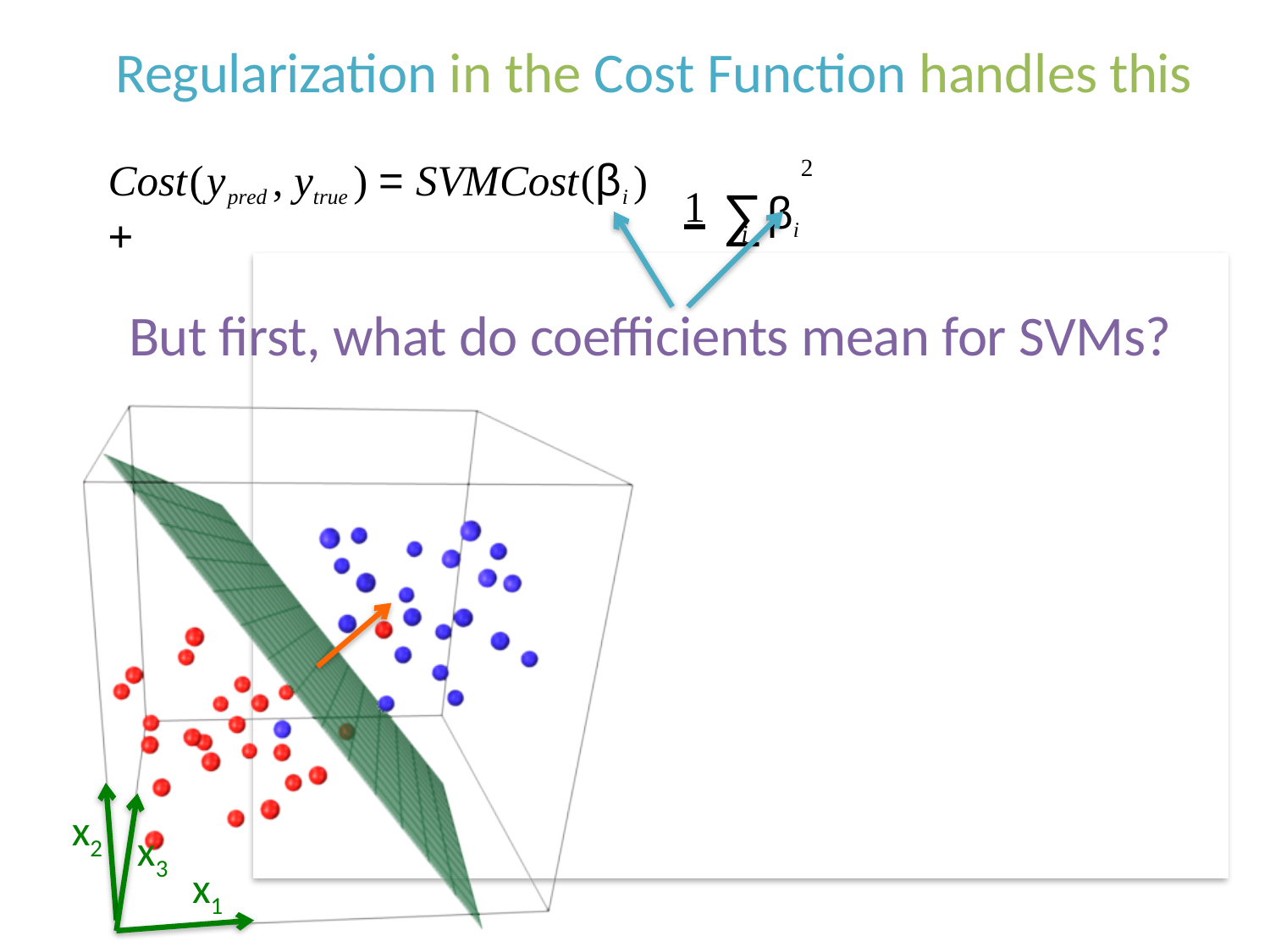

Regularization in the Cost Function handles this
 1

C
∑βi
Cost(ypred , ytrue ) = SVMCost(βi ) +
2
i

But first, what do coefficients mean for SVMs?

x2
x3
x1